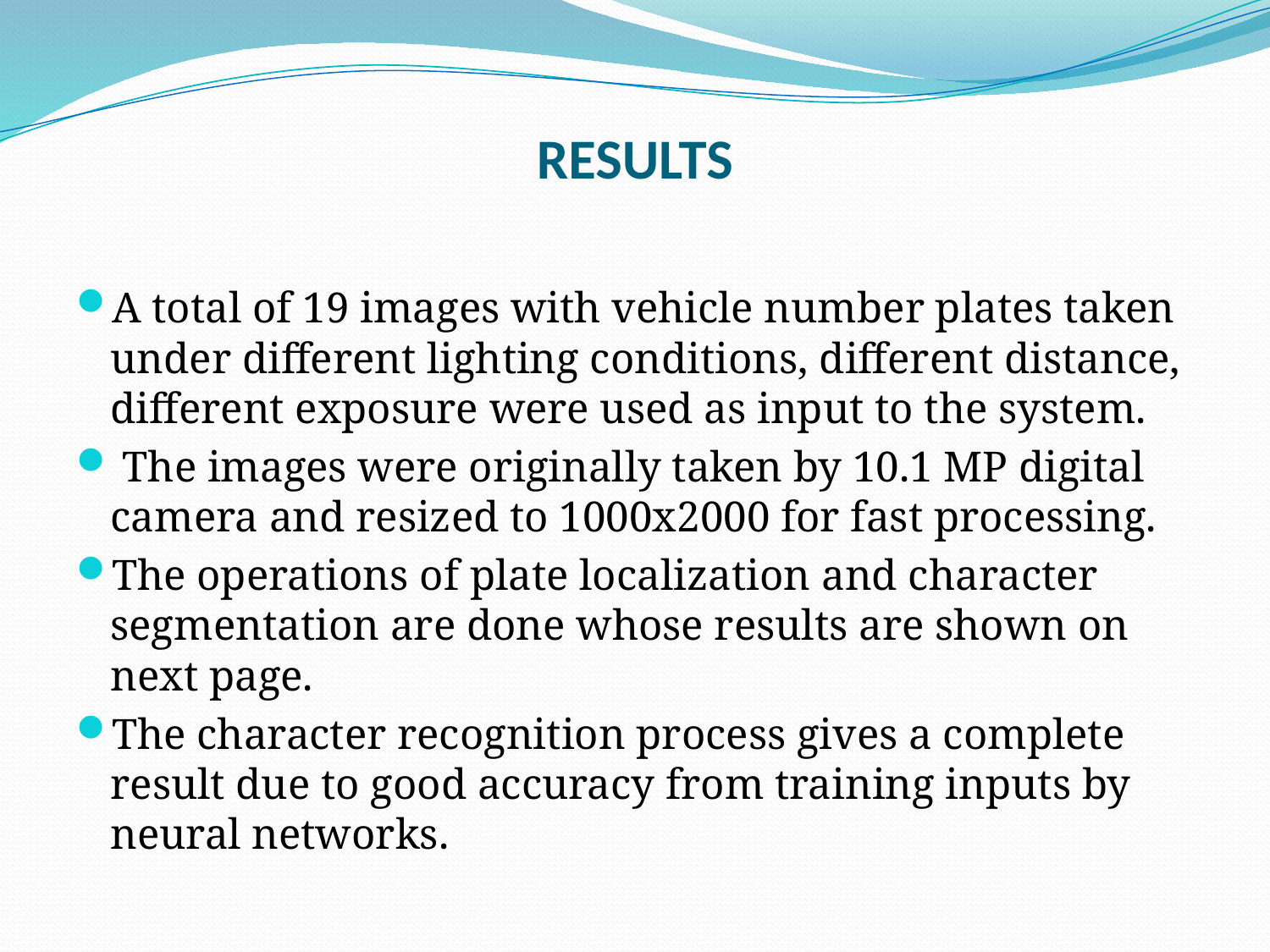

# RESULTS
A total of 19 images with vehicle number plates taken under different lighting conditions, different distance, different exposure were used as input to the system.
 The images were originally taken by 10.1 MP digital camera and resized to 1000x2000 for fast processing.
The operations of plate localization and character segmentation are done whose results are shown on next page.
The character recognition process gives a complete result due to good accuracy from training inputs by neural networks.